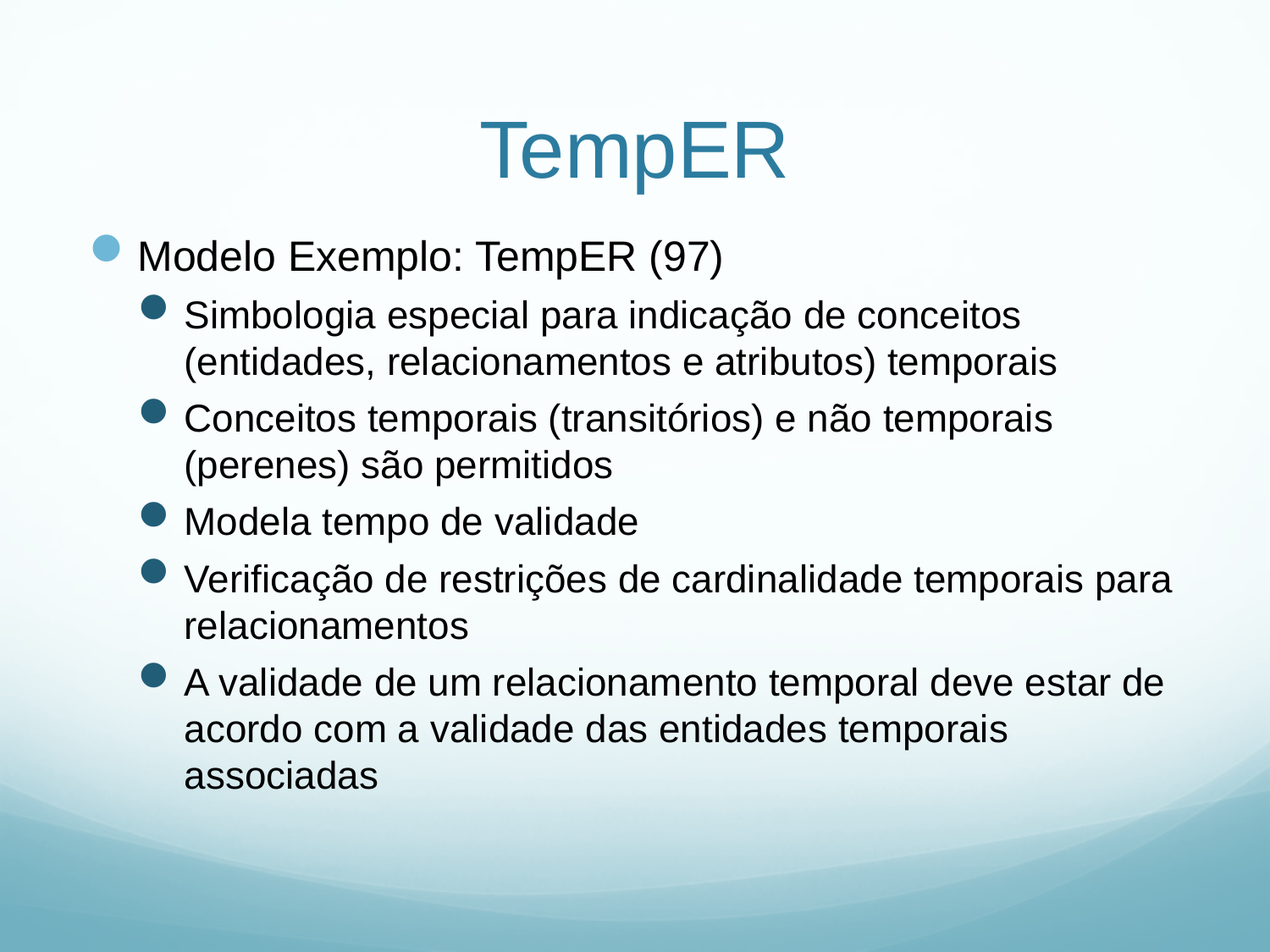

# TempER
Modelo Exemplo: TempER (97)
Simbologia especial para indicação de conceitos (entidades, relacionamentos e atributos) temporais
Conceitos temporais (transitórios) e não temporais (perenes) são permitidos
Modela tempo de validade
Verificação de restrições de cardinalidade temporais para relacionamentos
A validade de um relacionamento temporal deve estar de acordo com a validade das entidades temporais associadas